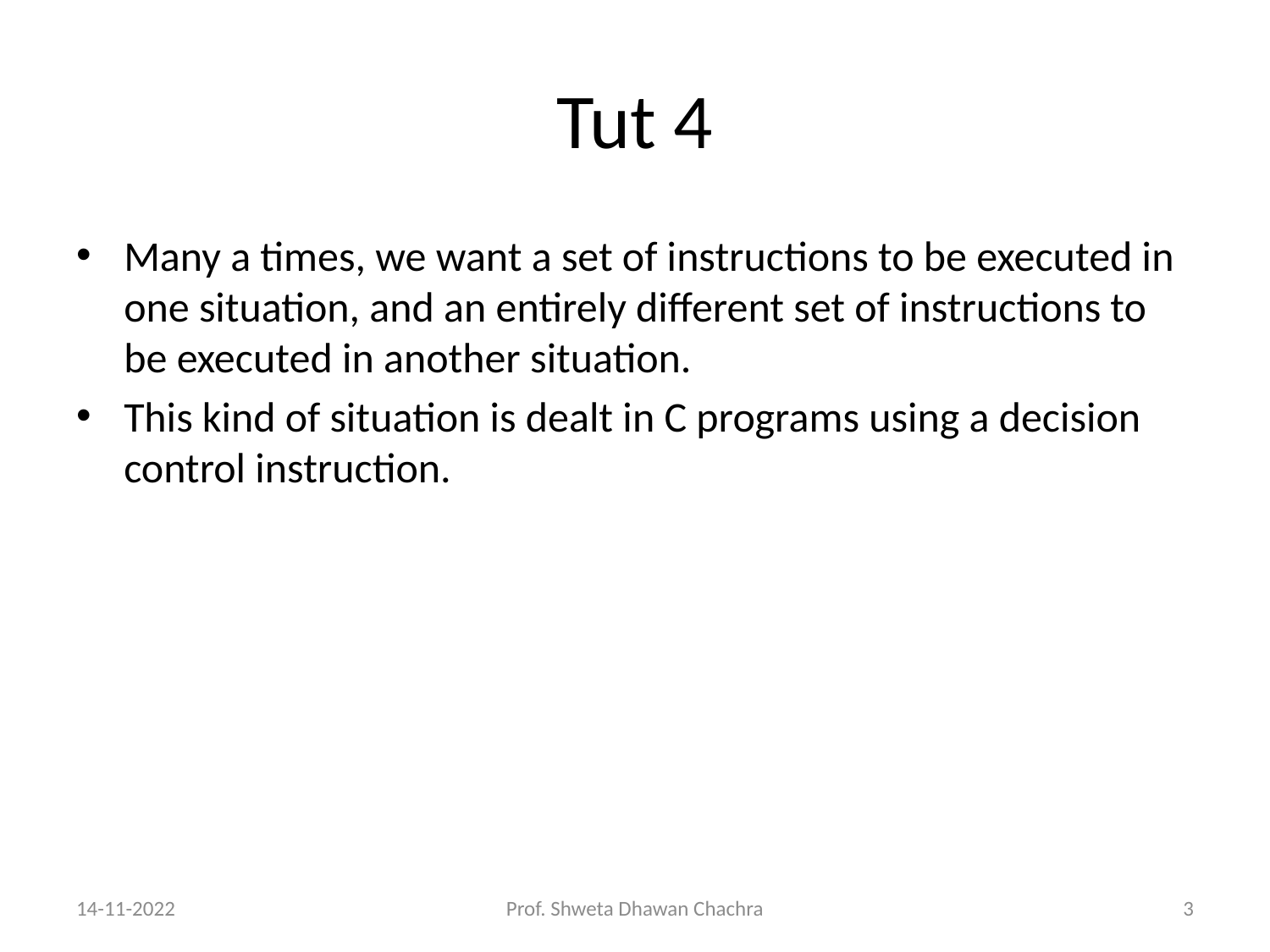

# Tut 4
Many a times, we want a set of instructions to be executed in one situation, and an entirely different set of instructions to be executed in another situation.
This kind of situation is dealt in C programs using a decision control instruction.
14-11-2022
Prof. Shweta Dhawan Chachra
3